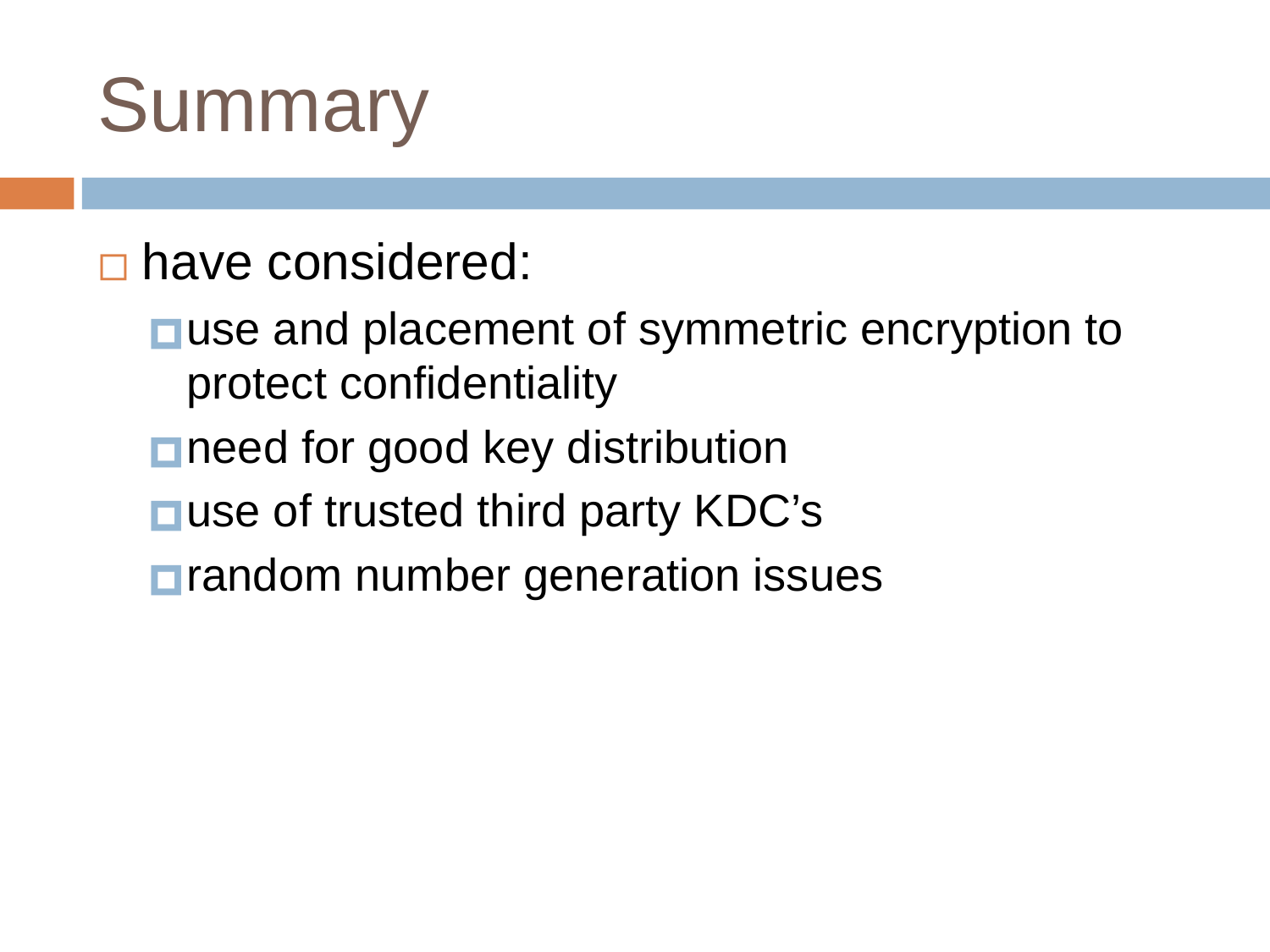

# Summary
have considered:
use and placement of symmetric encryption to protect confidentiality
need for good key distribution
use of trusted third party KDC’s
random number generation issues